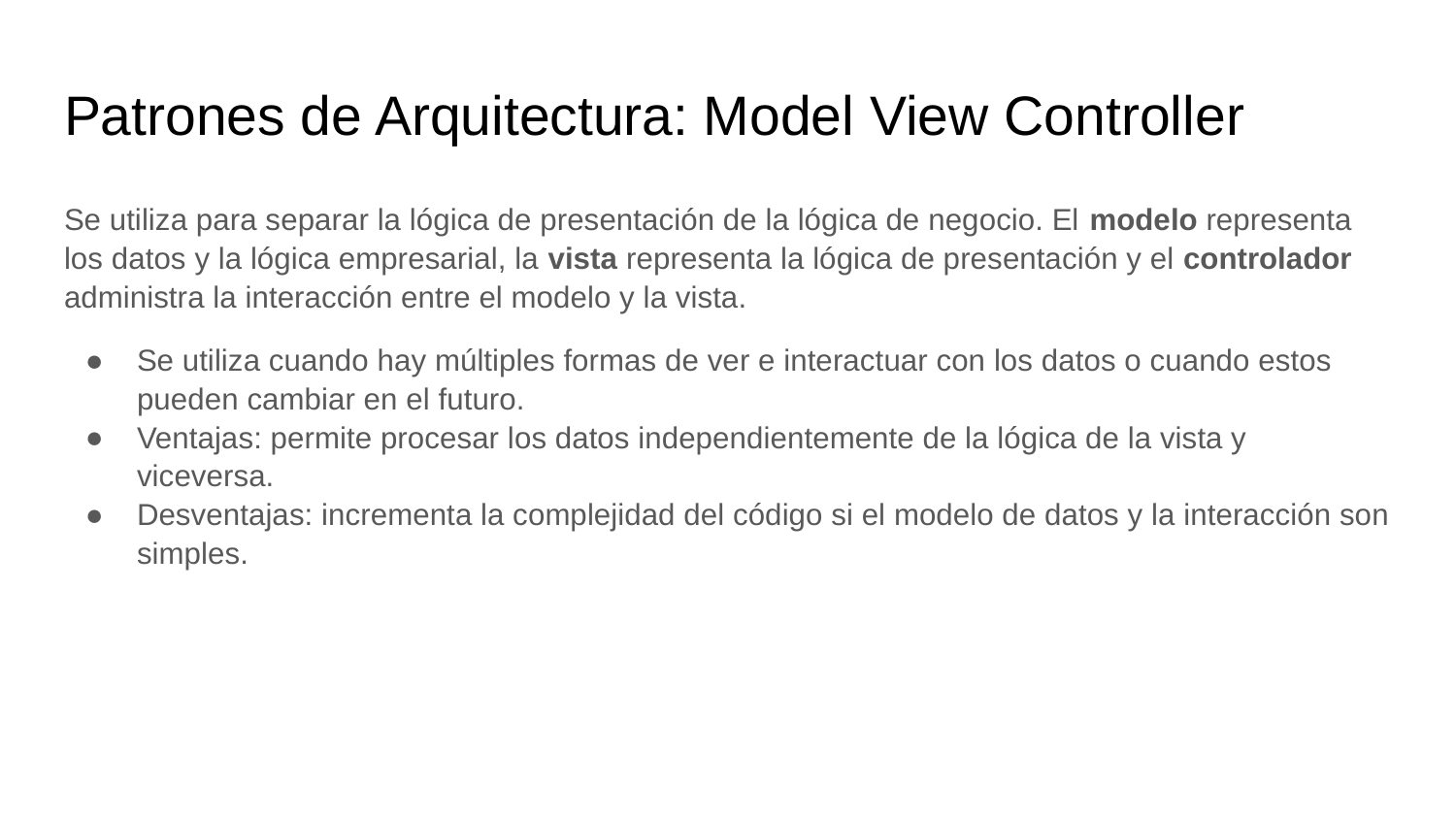

# Patrones de Arquitectura: Model View Controller
Se utiliza para separar la lógica de presentación de la lógica de negocio. El modelo representa los datos y la lógica empresarial, la vista representa la lógica de presentación y el controlador administra la interacción entre el modelo y la vista.
Se utiliza cuando hay múltiples formas de ver e interactuar con los datos o cuando estos pueden cambiar en el futuro.
Ventajas: permite procesar los datos independientemente de la lógica de la vista y viceversa.
Desventajas: incrementa la complejidad del código si el modelo de datos y la interacción son simples.